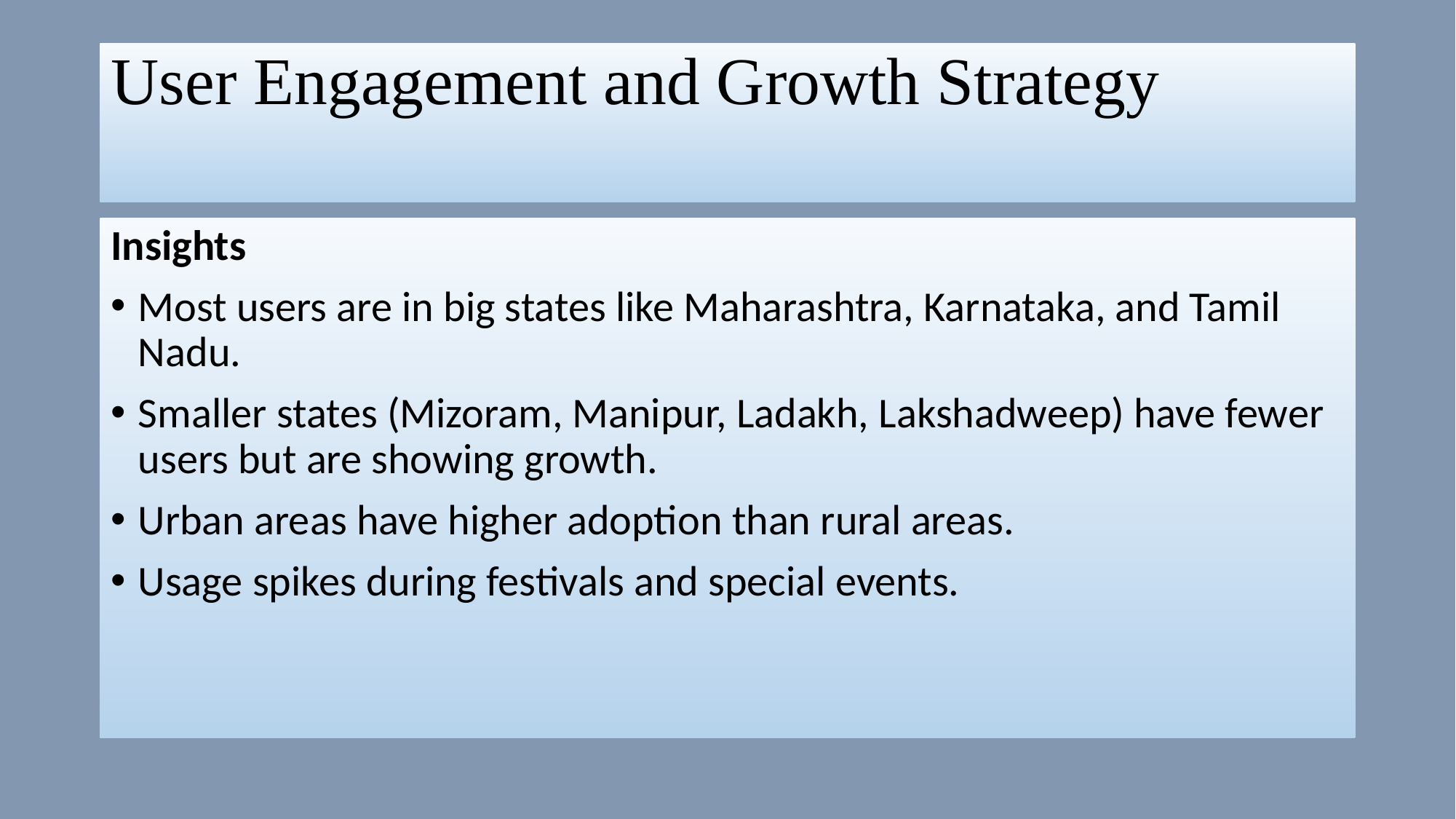

# User Engagement and Growth Strategy
Insights
Most users are in big states like Maharashtra, Karnataka, and Tamil Nadu.
Smaller states (Mizoram, Manipur, Ladakh, Lakshadweep) have fewer users but are showing growth.
Urban areas have higher adoption than rural areas.
Usage spikes during festivals and special events.